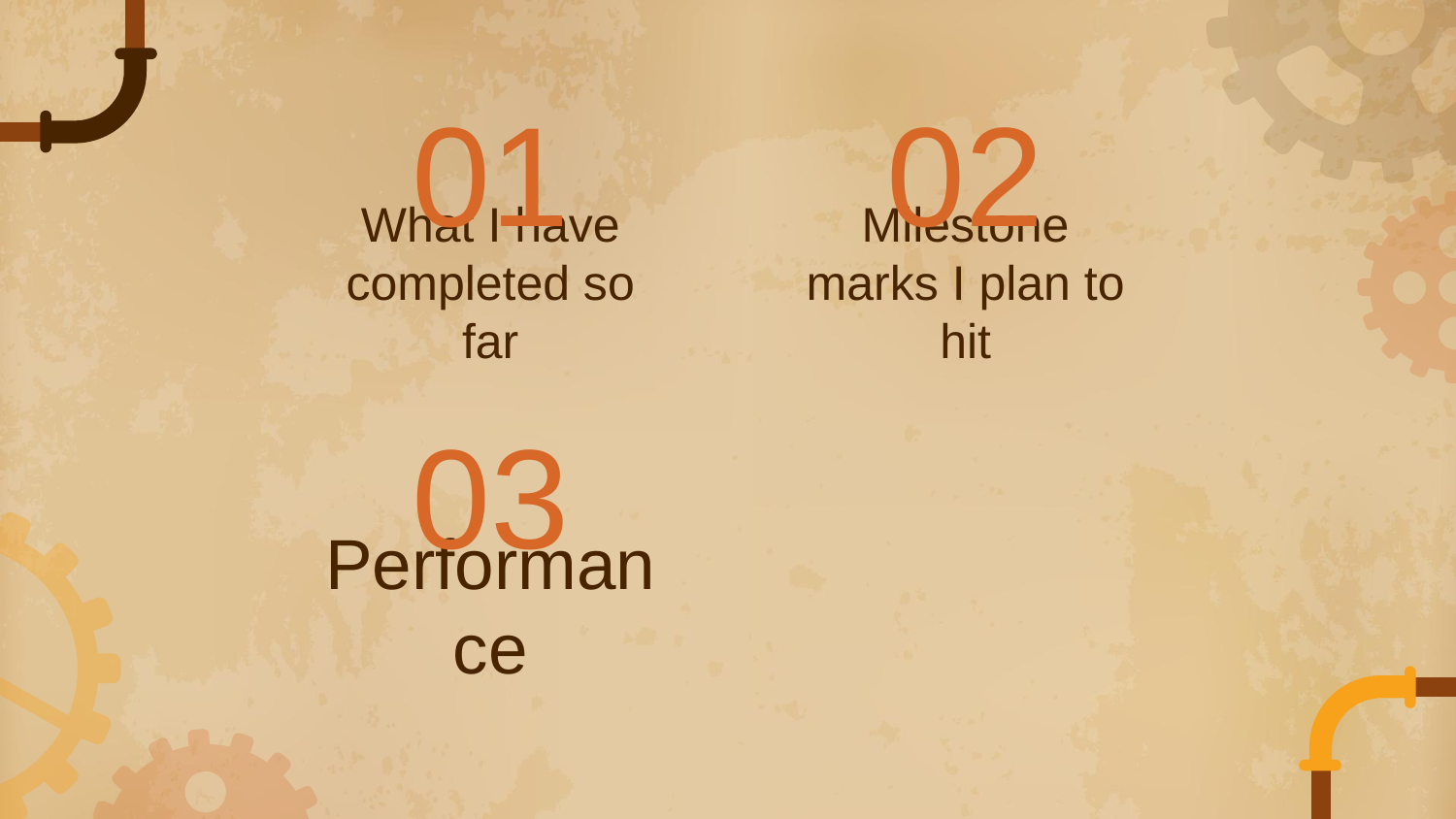

01
02
# What I have completed so far
Milestone marks I plan to hit
03
Performance